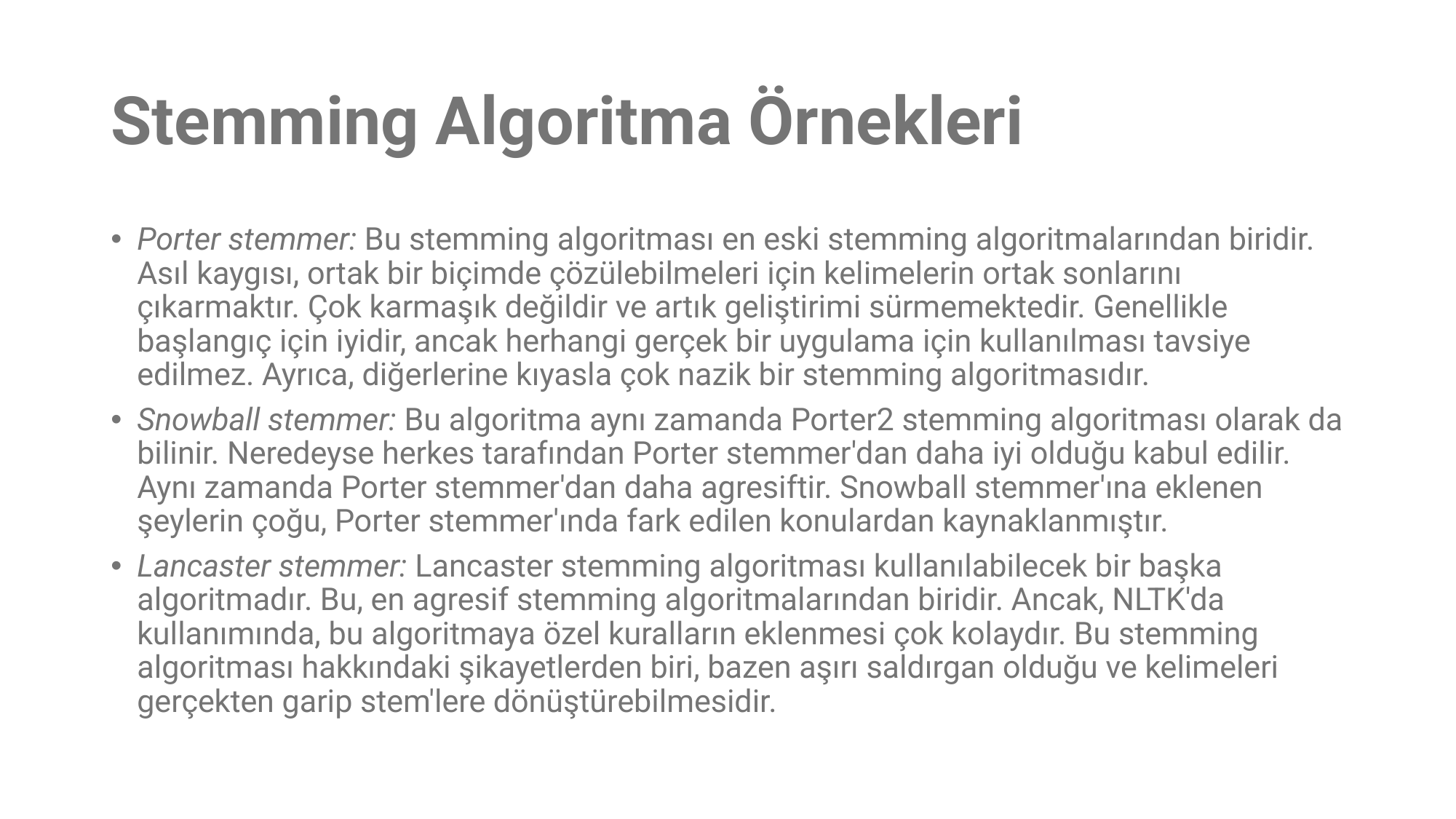

# Stemming Algoritma Örnekleri
Porter stemmer: Bu stemming algoritması en eski stemming algoritmalarından biridir. Asıl kaygısı, ortak bir biçimde çözülebilmeleri için kelimelerin ortak sonlarını çıkarmaktır. Çok karmaşık değildir ve artık geliştirimi sürmemektedir. Genellikle başlangıç için iyidir, ancak herhangi gerçek bir uygulama için kullanılması tavsiye edilmez. Ayrıca, diğerlerine kıyasla çok nazik bir stemming algoritmasıdır.
Snowball stemmer: Bu algoritma aynı zamanda Porter2 stemming algoritması olarak da bilinir. Neredeyse herkes tarafından Porter stemmer'dan daha iyi olduğu kabul edilir. Aynı zamanda Porter stemmer'dan daha agresiftir. Snowball stemmer'ına eklenen şeylerin çoğu, Porter stemmer'ında fark edilen konulardan kaynaklanmıştır.
Lancaster stemmer: Lancaster stemming algoritması kullanılabilecek bir başka algoritmadır. Bu, en agresif stemming algoritmalarından biridir. Ancak, NLTK'da kullanımında, bu algoritmaya özel kuralların eklenmesi çok kolaydır. Bu stemming algoritması hakkındaki şikayetlerden biri, bazen aşırı saldırgan olduğu ve kelimeleri gerçekten garip stem'lere dönüştürebilmesidir.